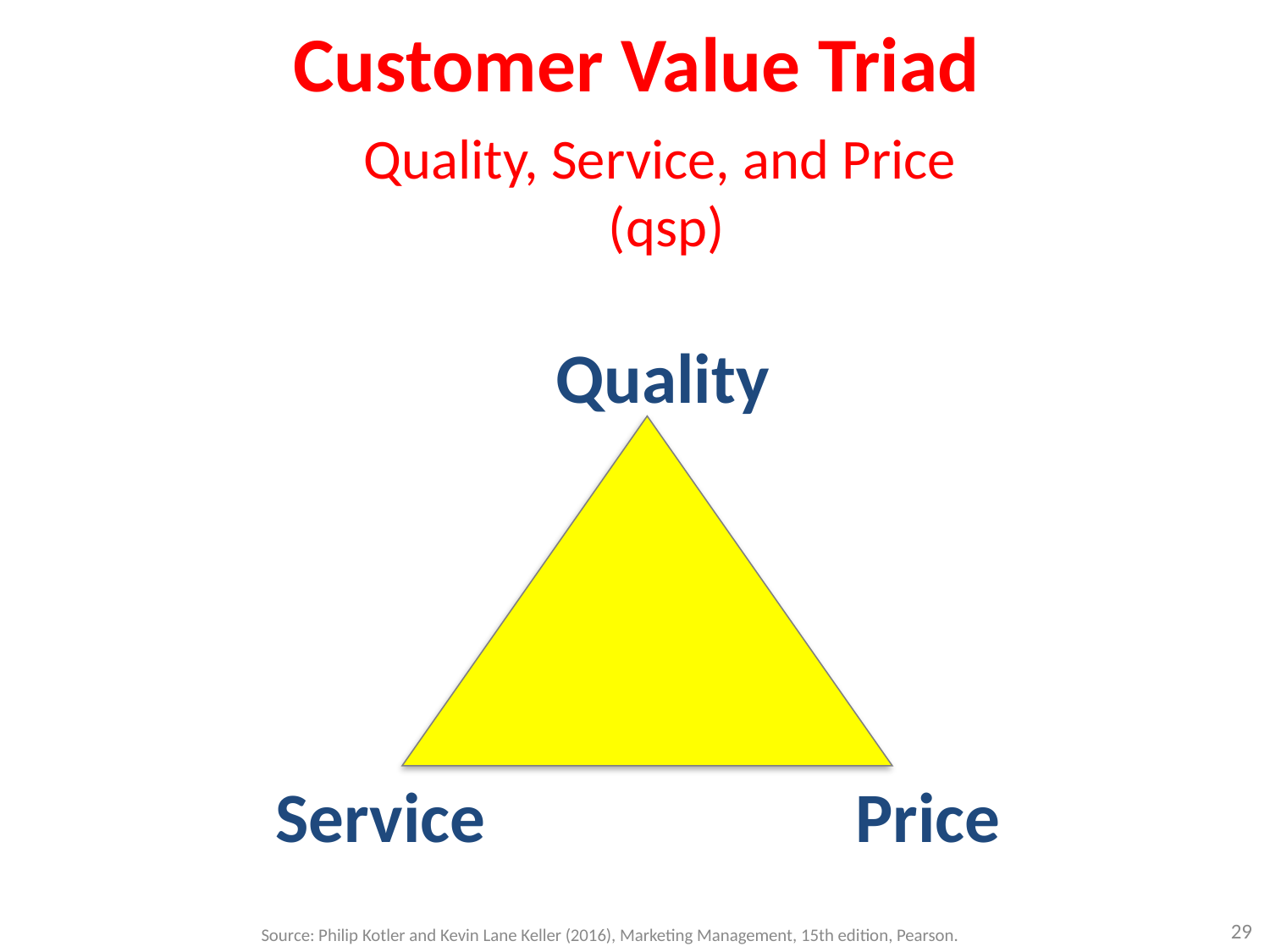

# Customer Value Triad
Quality, Service, and Price
(qsp)
Quality

Service
Price
29
Source: Philip Kotler and Kevin Lane Keller (2016), Marketing Management, 15th edition, Pearson.